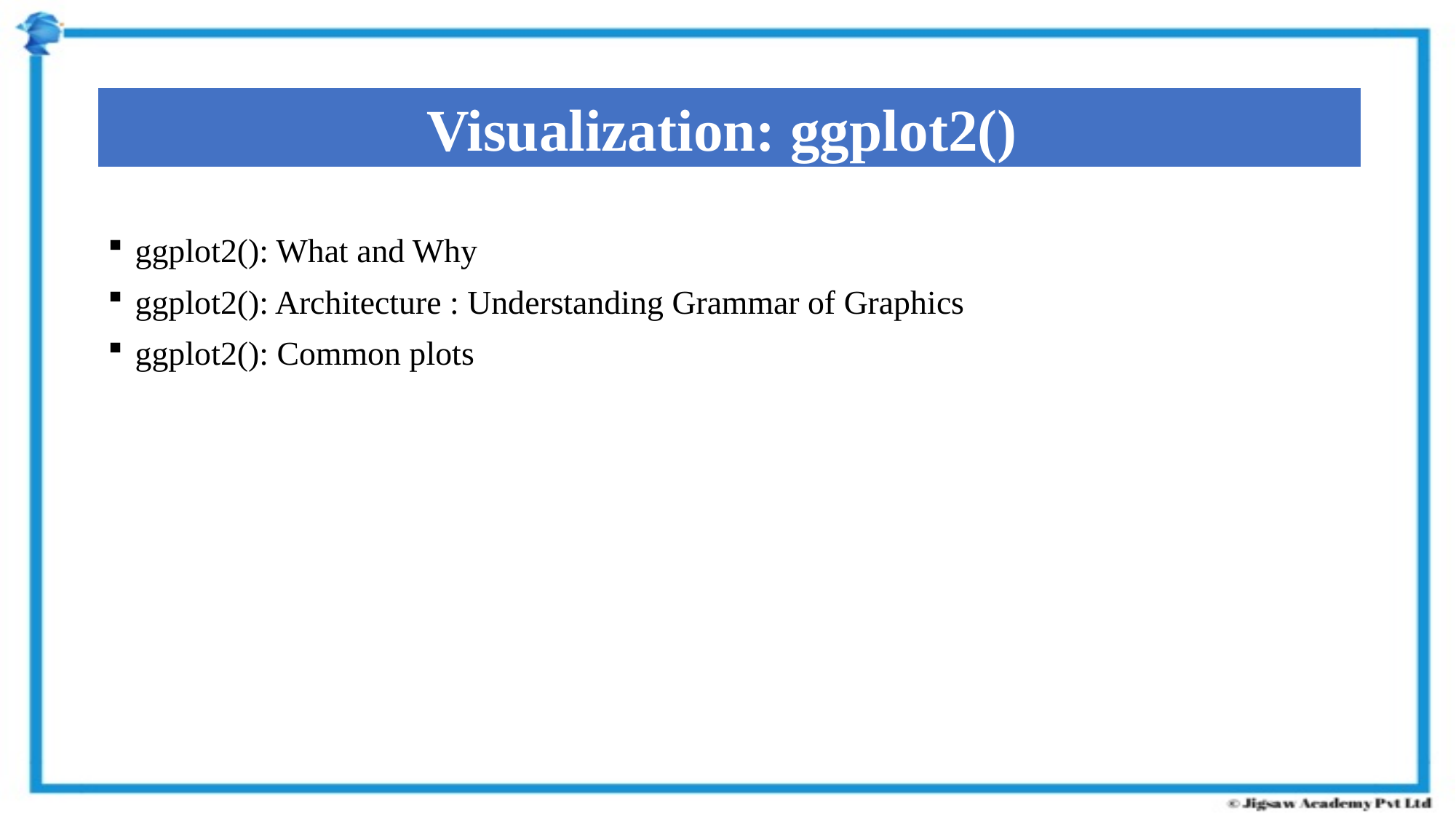

Visualization: ggplot2()

ggplot2(): What and Why
ggplot2(): Architecture : Understanding Grammar of Graphics
ggplot2(): Common plots